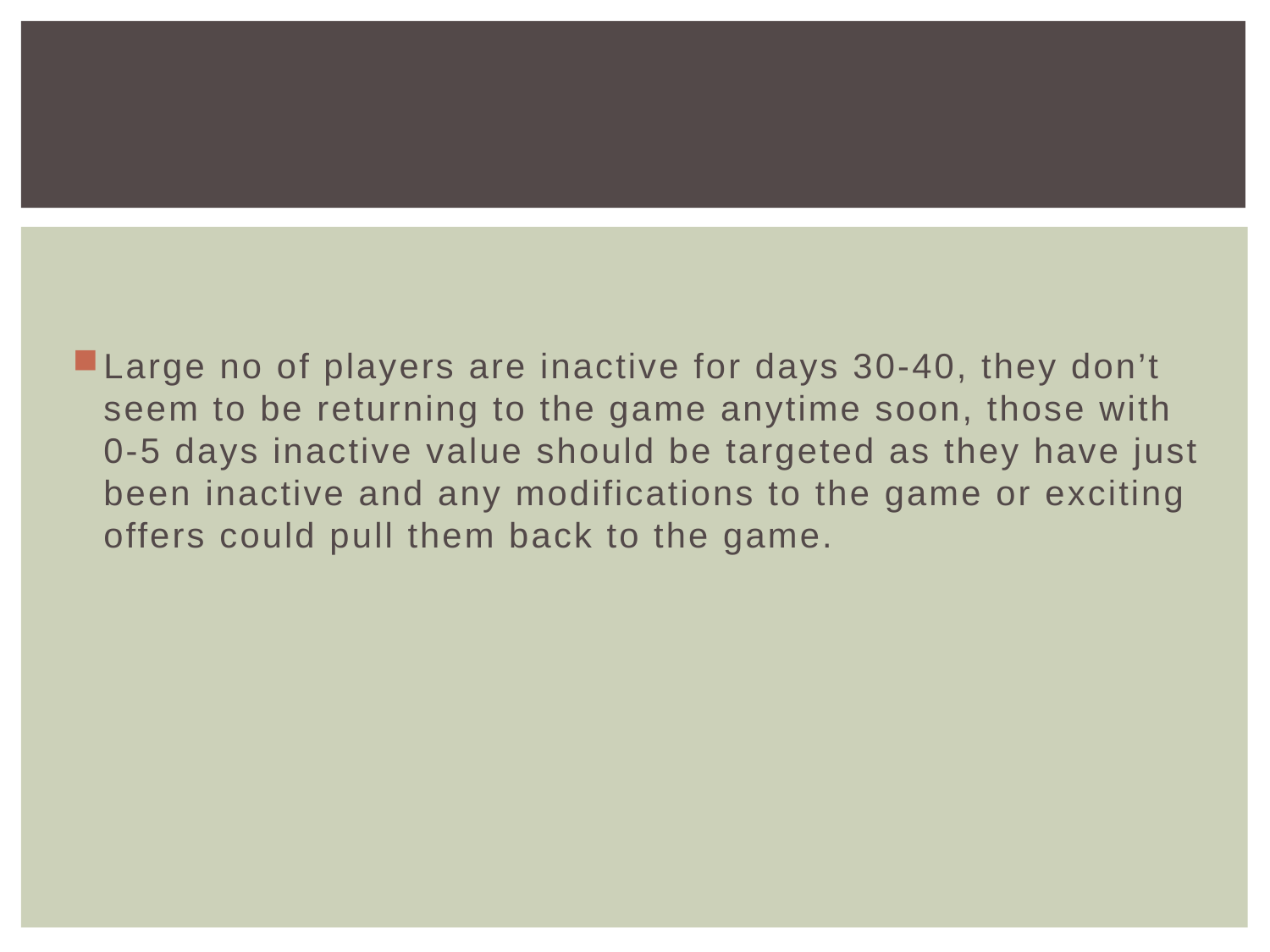

#

Large no of players are inactive for days 30-40, they don’t seem to be returning to the game anytime soon, those with 0-5 days inactive value should be targeted as they have just been inactive and any modifications to the game or exciting offers could pull them back to the game.